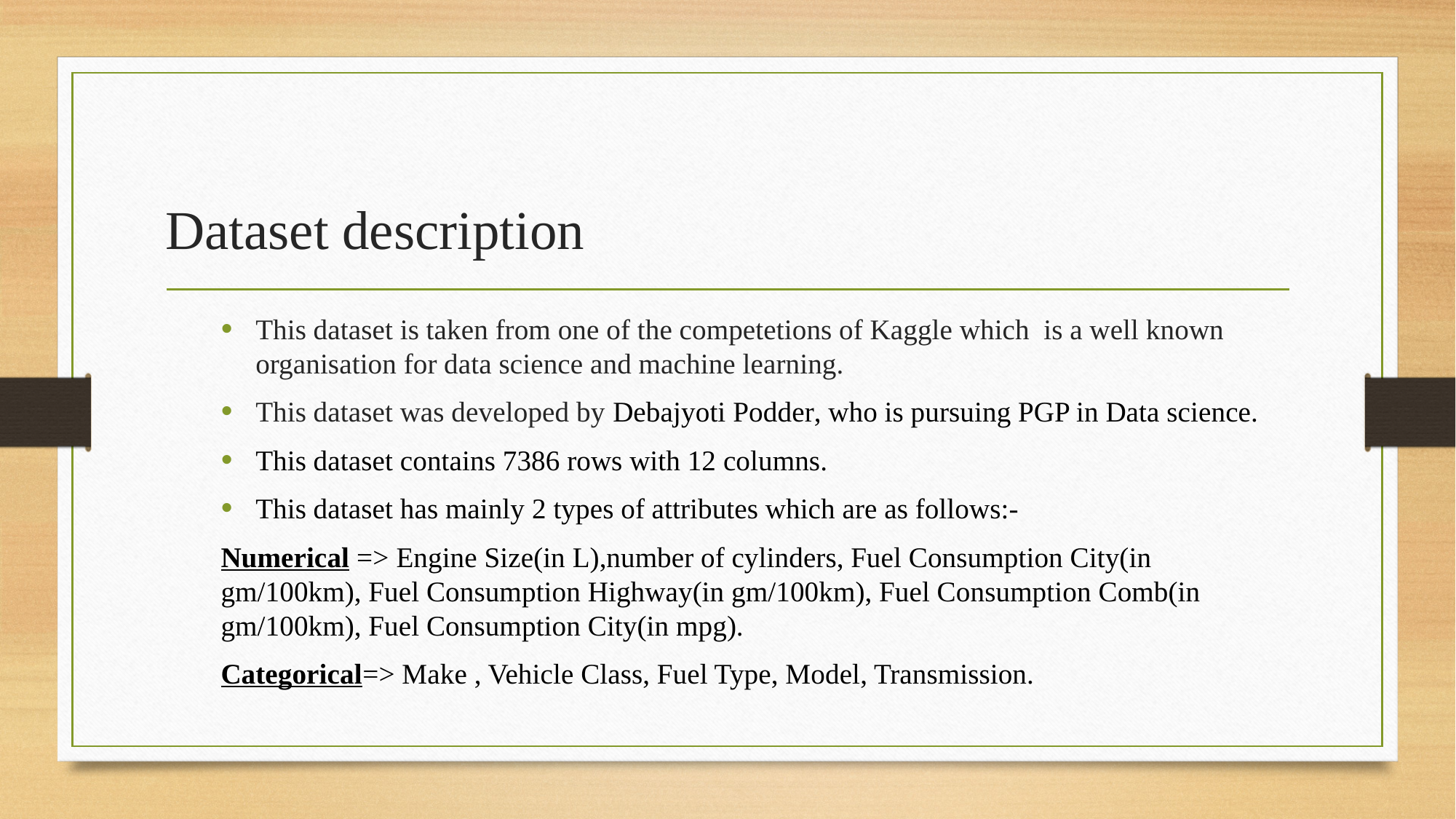

# Dataset description
This dataset is taken from one of the competetions of Kaggle which  is a well known organisation for data science and machine learning.
This dataset was developed by Debajyoti Podder, who is pursuing PGP in Data science.
This dataset contains 7386 rows with 12 columns.
This dataset has mainly 2 types of attributes which are as follows:-
Numerical => Engine Size(in L),number of cylinders, Fuel Consumption City(in gm/100km), Fuel Consumption Highway(in gm/100km), Fuel Consumption Comb(in gm/100km), Fuel Consumption City(in mpg).
Categorical=> Make , Vehicle Class, Fuel Type, Model, Transmission.